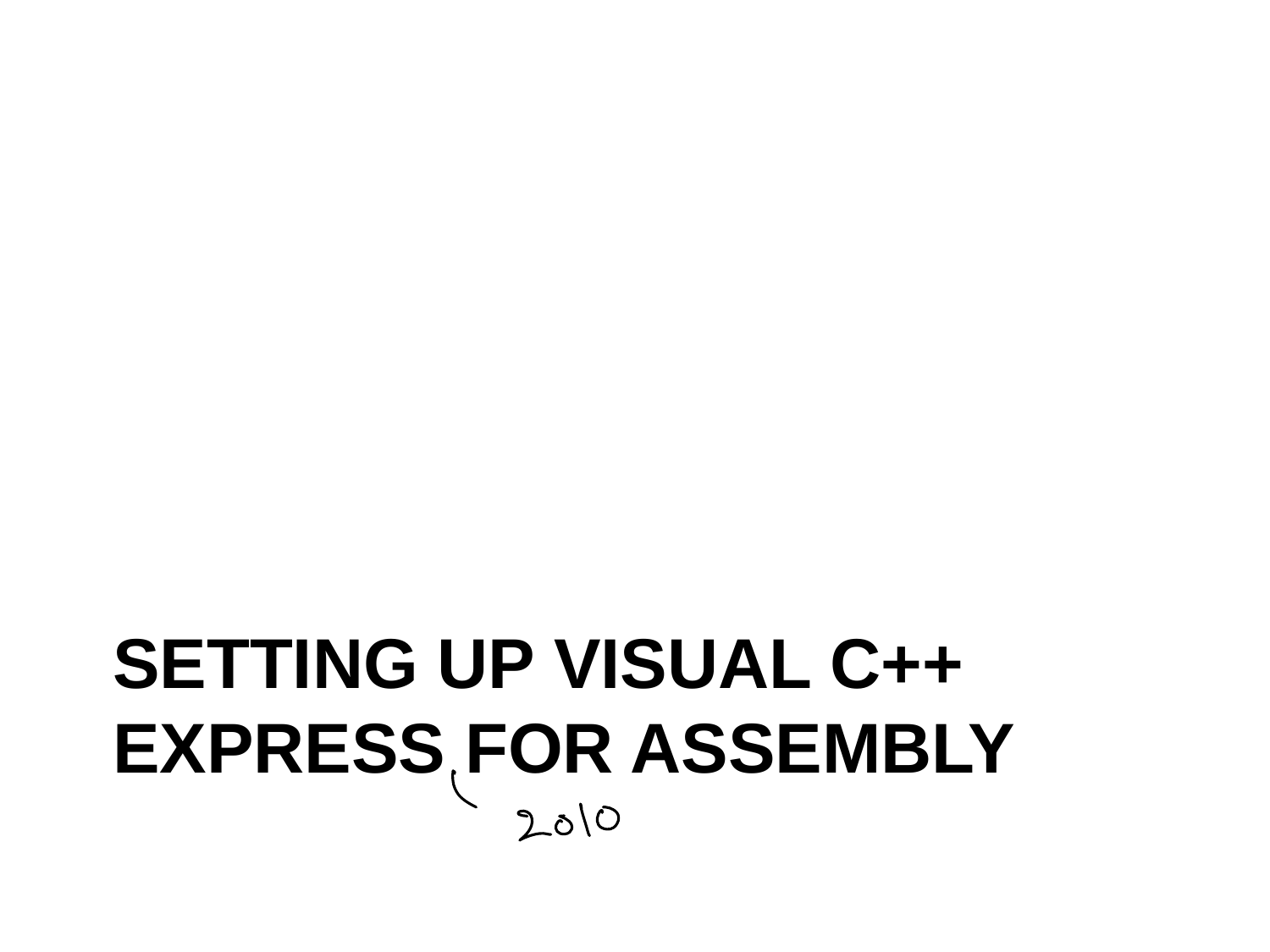

# Setting up Visual C++ Express for Assembly